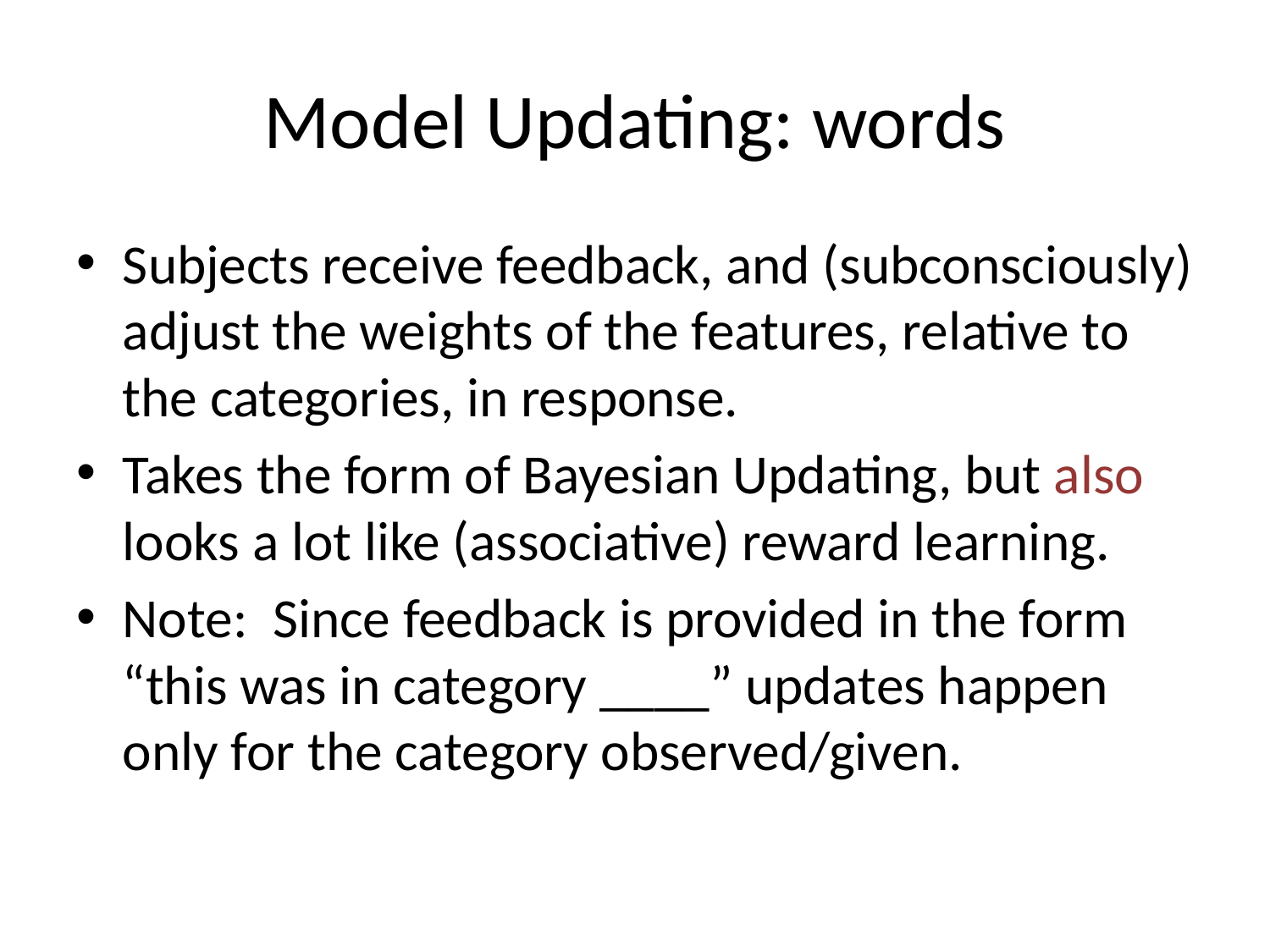

# Model Updating: words
Subjects receive feedback, and (subconsciously) adjust the weights of the features, relative to the categories, in response.
Takes the form of Bayesian Updating, but also looks a lot like (associative) reward learning.
Note:  Since feedback is provided in the form “this was in category ____” updates happen only for the category observed/given.